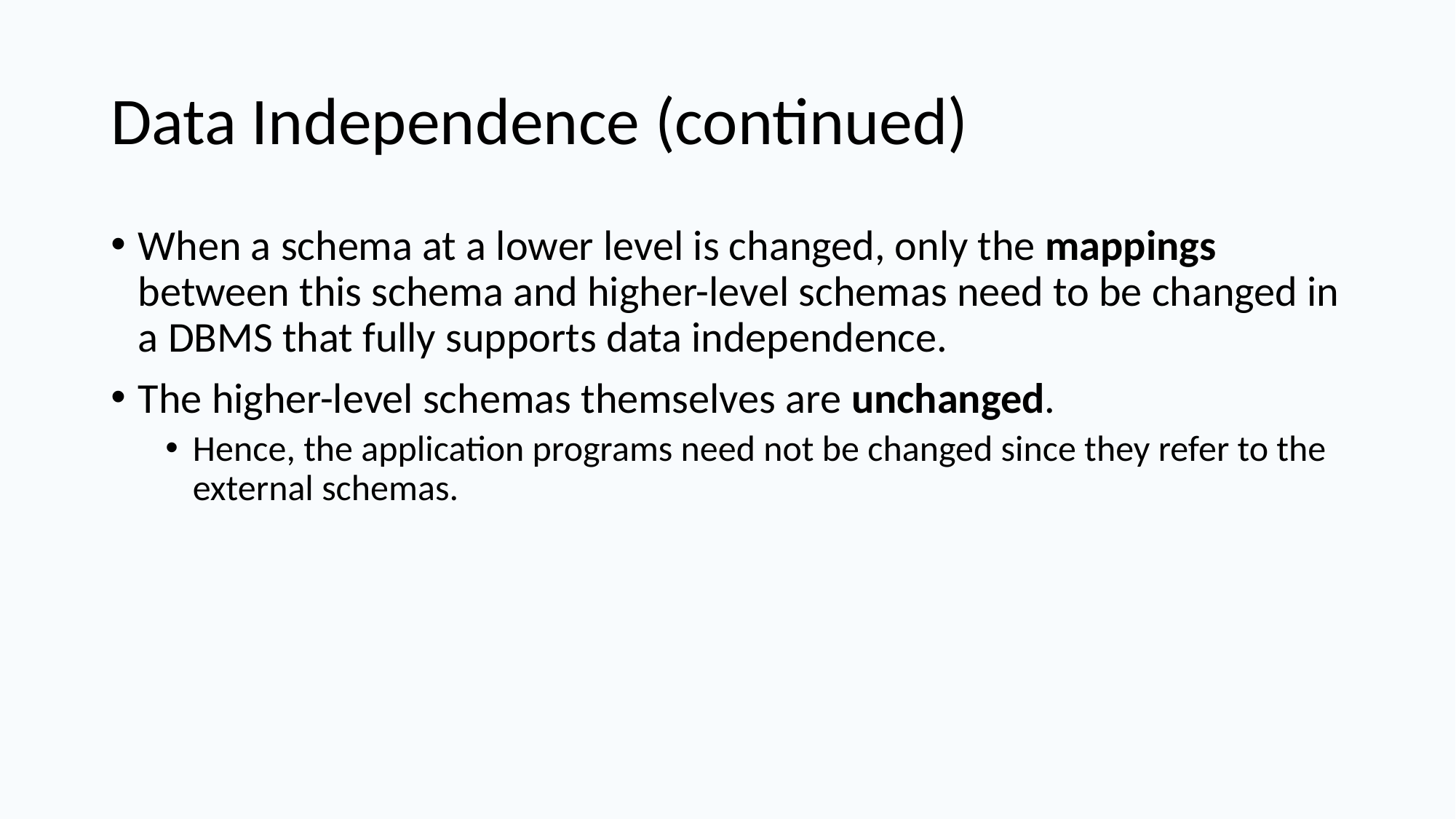

# Data Independence (continued)
When a schema at a lower level is changed, only the mappings between this schema and higher-level schemas need to be changed in a DBMS that fully supports data independence.
The higher-level schemas themselves are unchanged.
Hence, the application programs need not be changed since they refer to the external schemas.